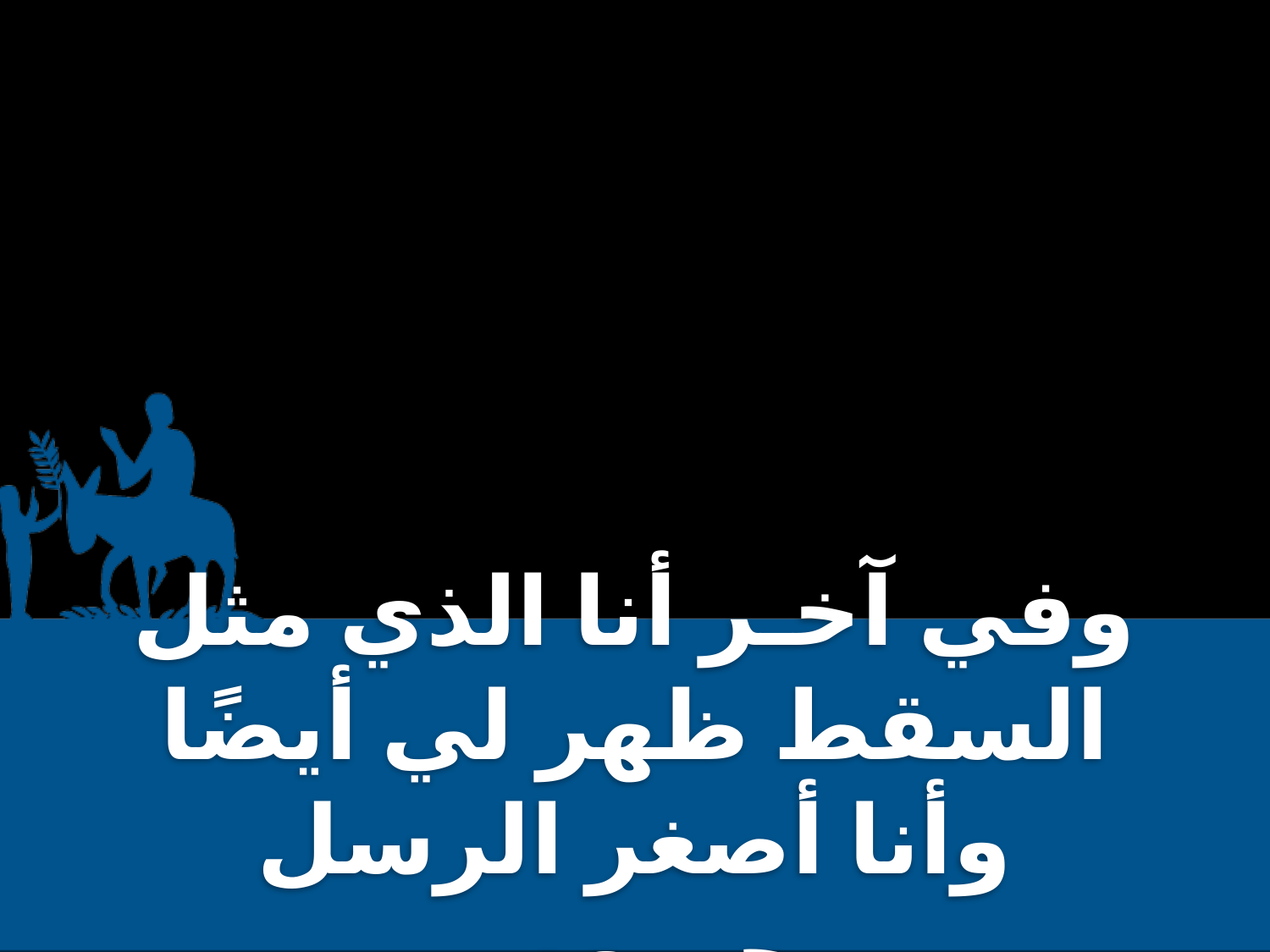

وفي آخـر أنا الذي مثل السقط ظهر لي أيضًا وأنا أصغر الرسل جميعهم